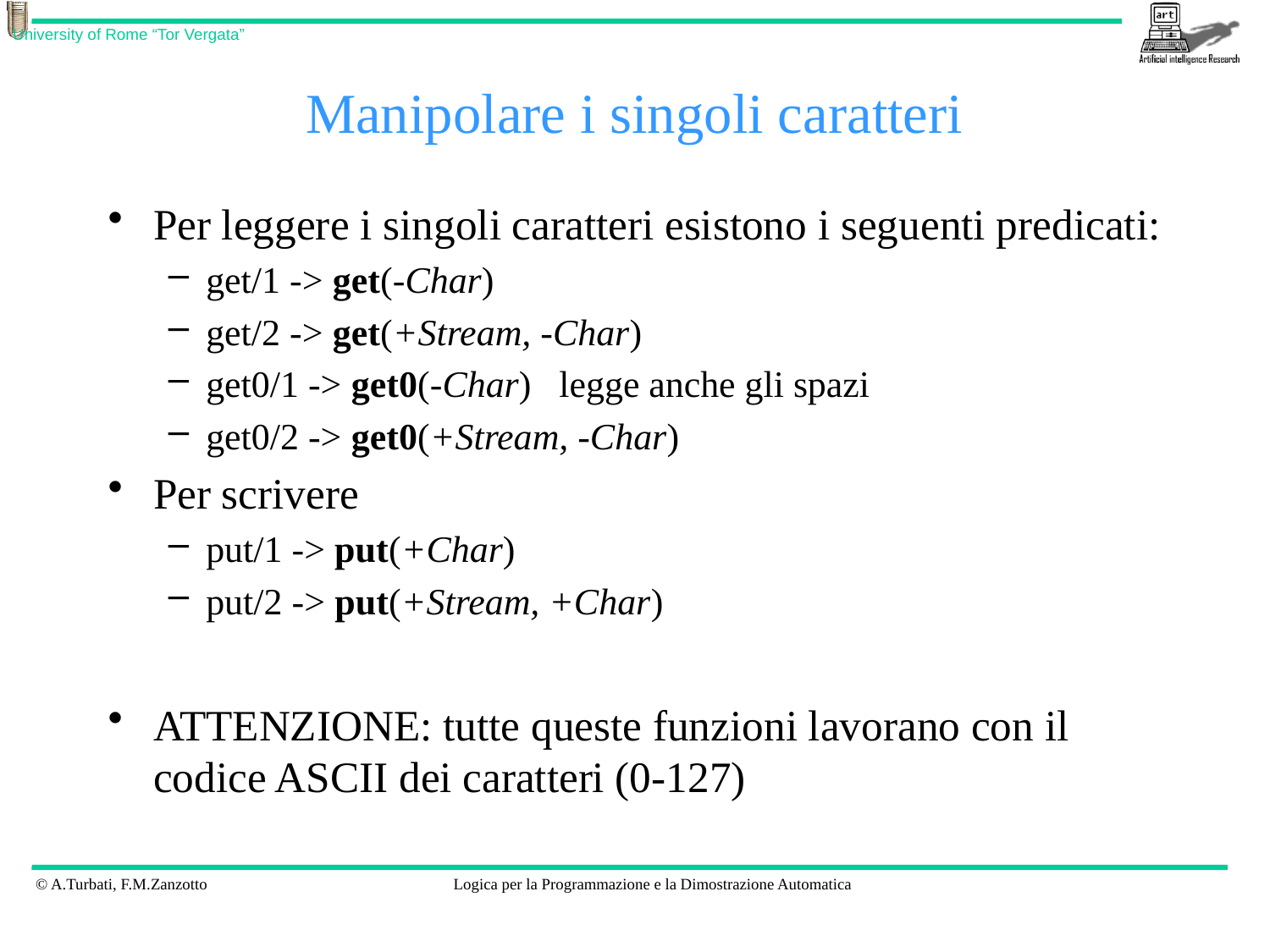

# Manipolare i singoli caratteri
Per leggere i singoli caratteri esistono i seguenti predicati:
get/1 -> get(-Char)
get/2 -> get(+Stream, -Char)
get0/1 -> get0(-Char)   legge anche gli spazi
get0/2 -> get0(+Stream, -Char)
Per scrivere
put/1 -> put(+Char)
put/2 -> put(+Stream, +Char)

ATTENZIONE: tutte queste funzioni lavorano con il codice ASCII dei caratteri (0-127)